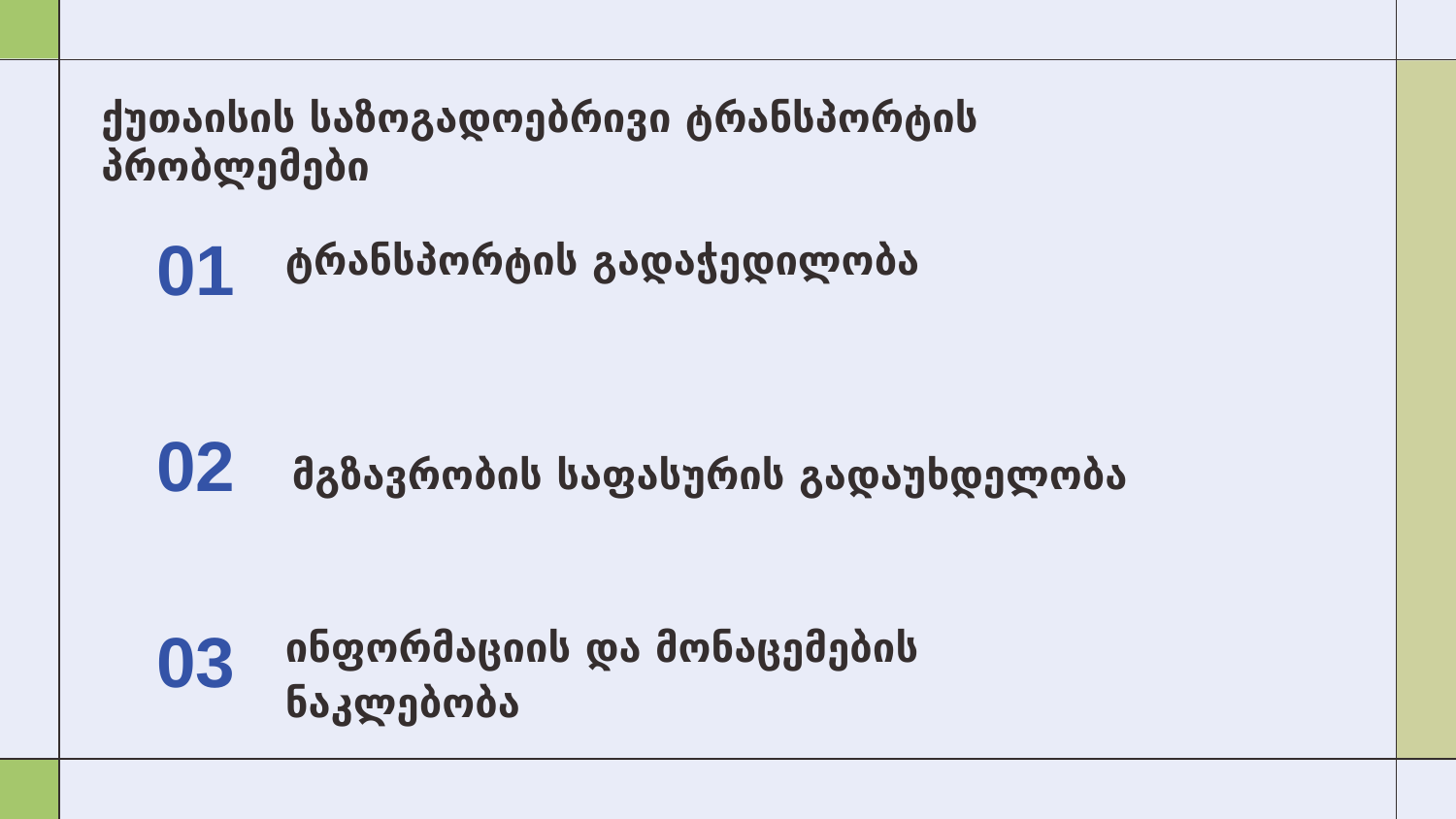

# ქუთაისის საზოგადოებრივი ტრანსპორტის პრობლემები
01
ტრანსპორტის გადაჭედილობა

02
მგზავრობის საფასურის გადაუხდელობა

03
ინფორმაციის და მონაცემების ნაკლებობა